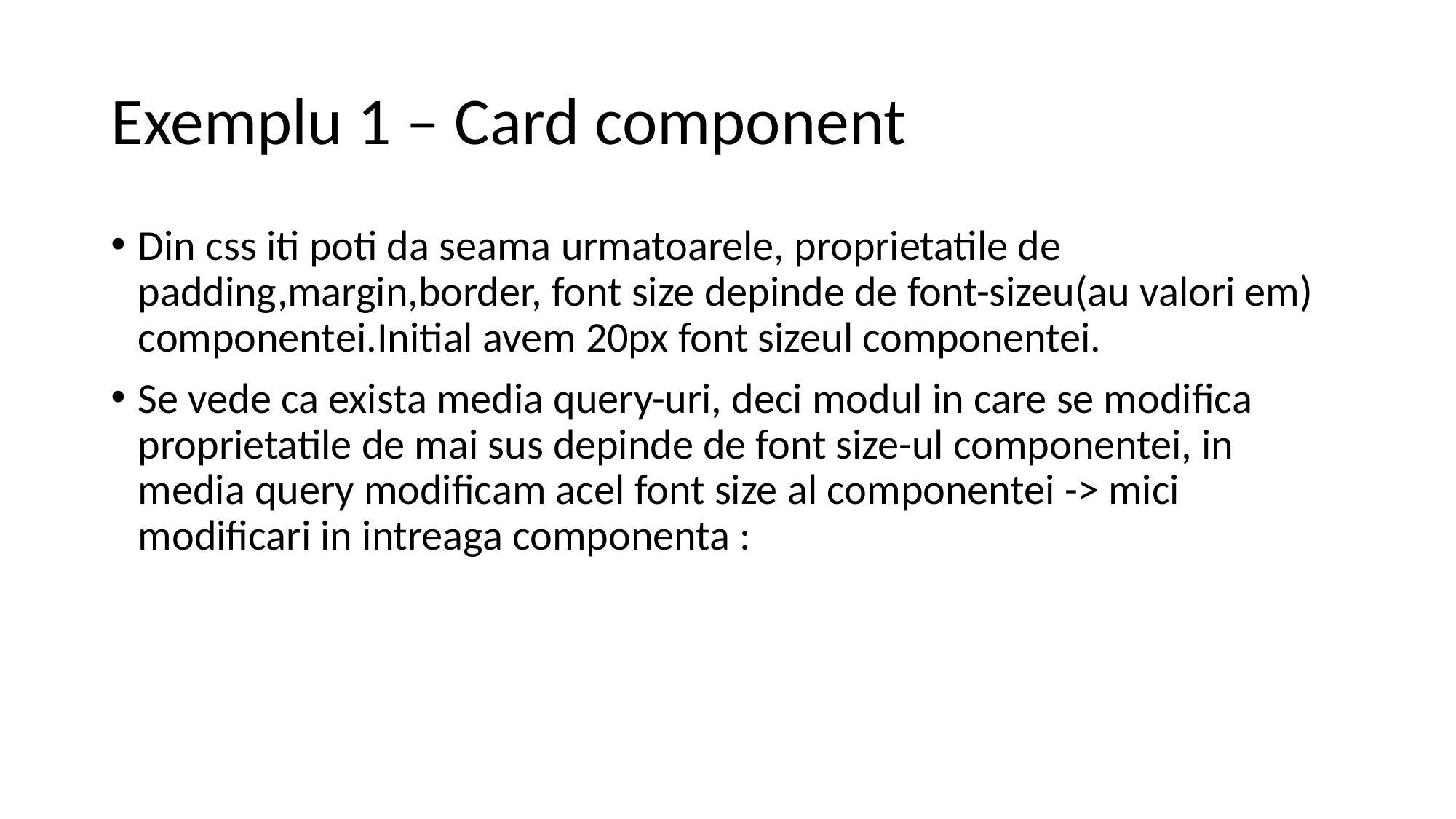

# Exemplu 1 – Card component
Din css iti poti da seama urmatoarele, proprietatile de padding,margin,border, font size depinde de font-sizeu(au valori em) componentei.Initial avem 20px font sizeul componentei.
Se vede ca exista media query-uri, deci modul in care se modifica proprietatile de mai sus depinde de font size-ul componentei, in media query modificam acel font size al componentei -> mici modificari in intreaga componenta :